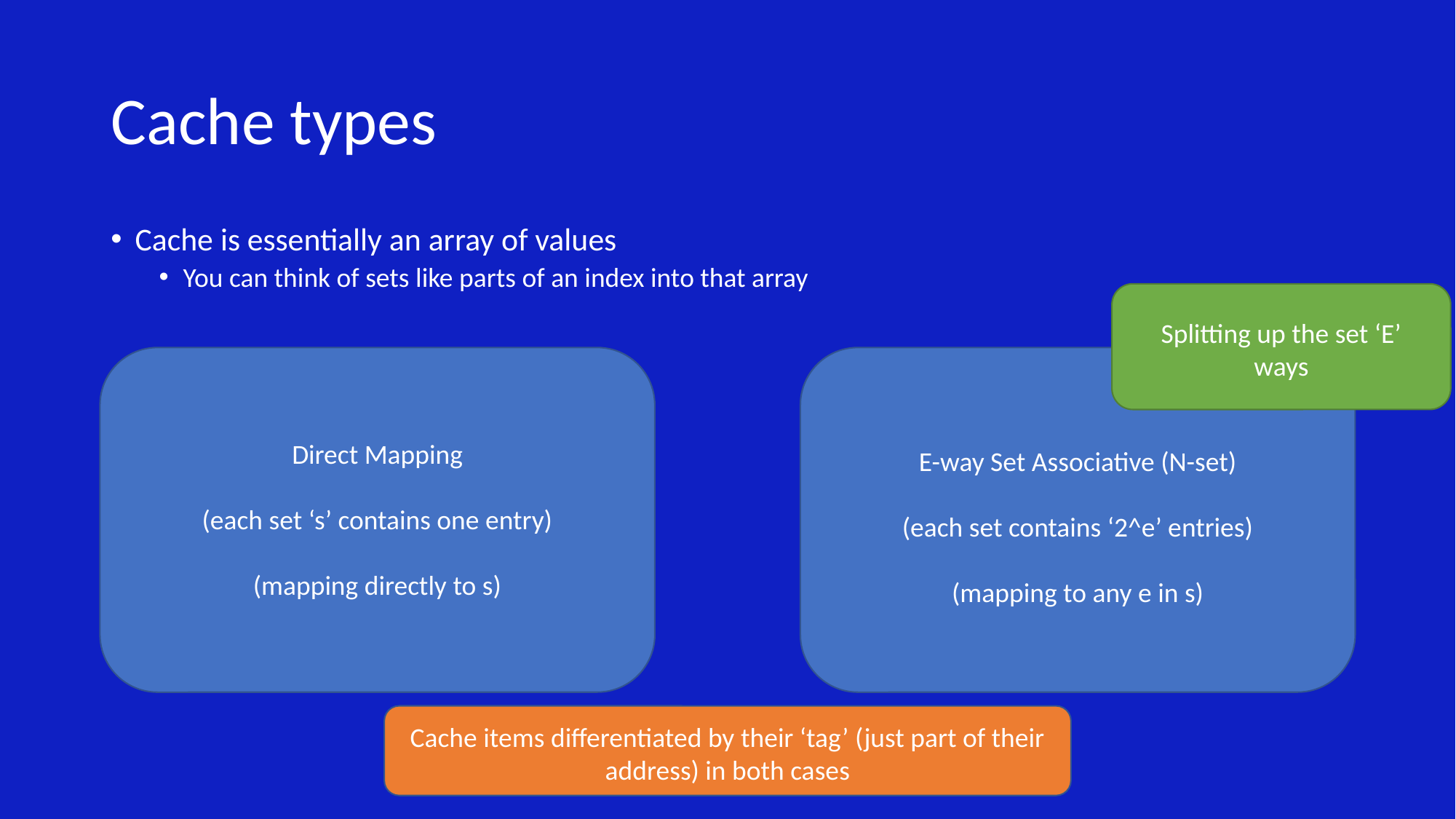

# Cache types
Cache is essentially an array of values
You can think of sets like parts of an index into that array

Splitting up the set ‘E’ ways

Direct Mapping

(each set ‘s’ contains one entry)

(mapping directly to s)
E-way Set Associative (N-set)

(each set contains ‘2^e’ entries)

(mapping to any e in s)

Cache items differentiated by their ‘tag’ (just part of their address) in both cases